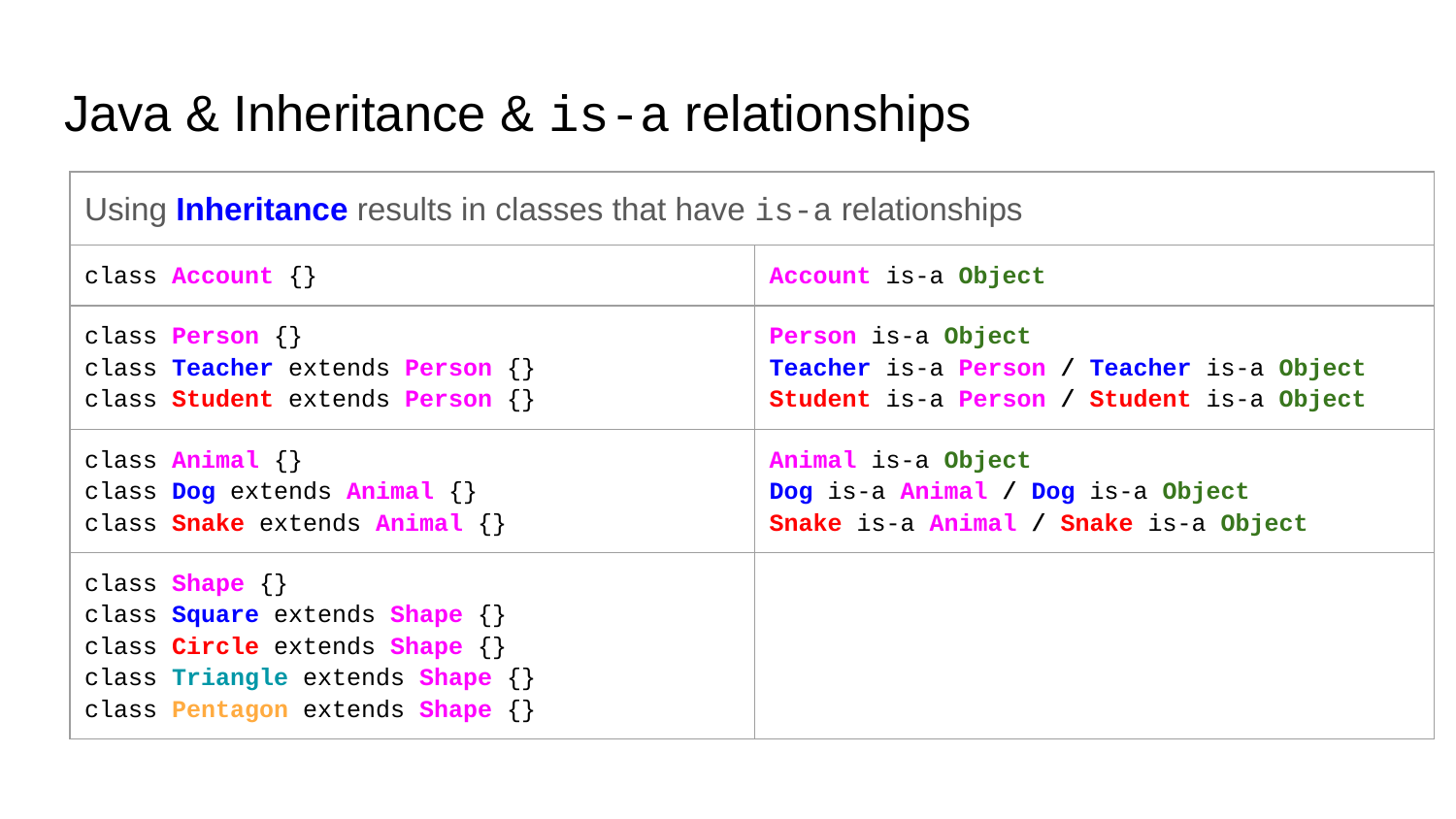

# Java & Inheritance & is-a relationships
| Using Inheritance results in classes that have is-a relationships |  |
| --- | --- |
| class Account {} | Account is-a Object |
| class Person {} class Teacher extends Person {} class Student extends Person {} | Person is-a Object Teacher is-a Person / Teacher is-a Object Student is-a Person / Student is-a Object |
| class Animal {} class Dog extends Animal {} class Snake extends Animal {} | Animal is-a Object Dog is-a Animal / Dog is-a Object Snake is-a Animal / Snake is-a Object |
| class Shape {} class Square extends Shape {} class Circle extends Shape {} class Triangle extends Shape {} class Pentagon extends Shape {} | Shape is-a Object Square is-a Shape / Square is-a Object Circle is-a Shape / Circle is-a Object Triangle is-a Shape / Triangle is-a Object Pentagon is-a Shape / Pentagon is-a Object |